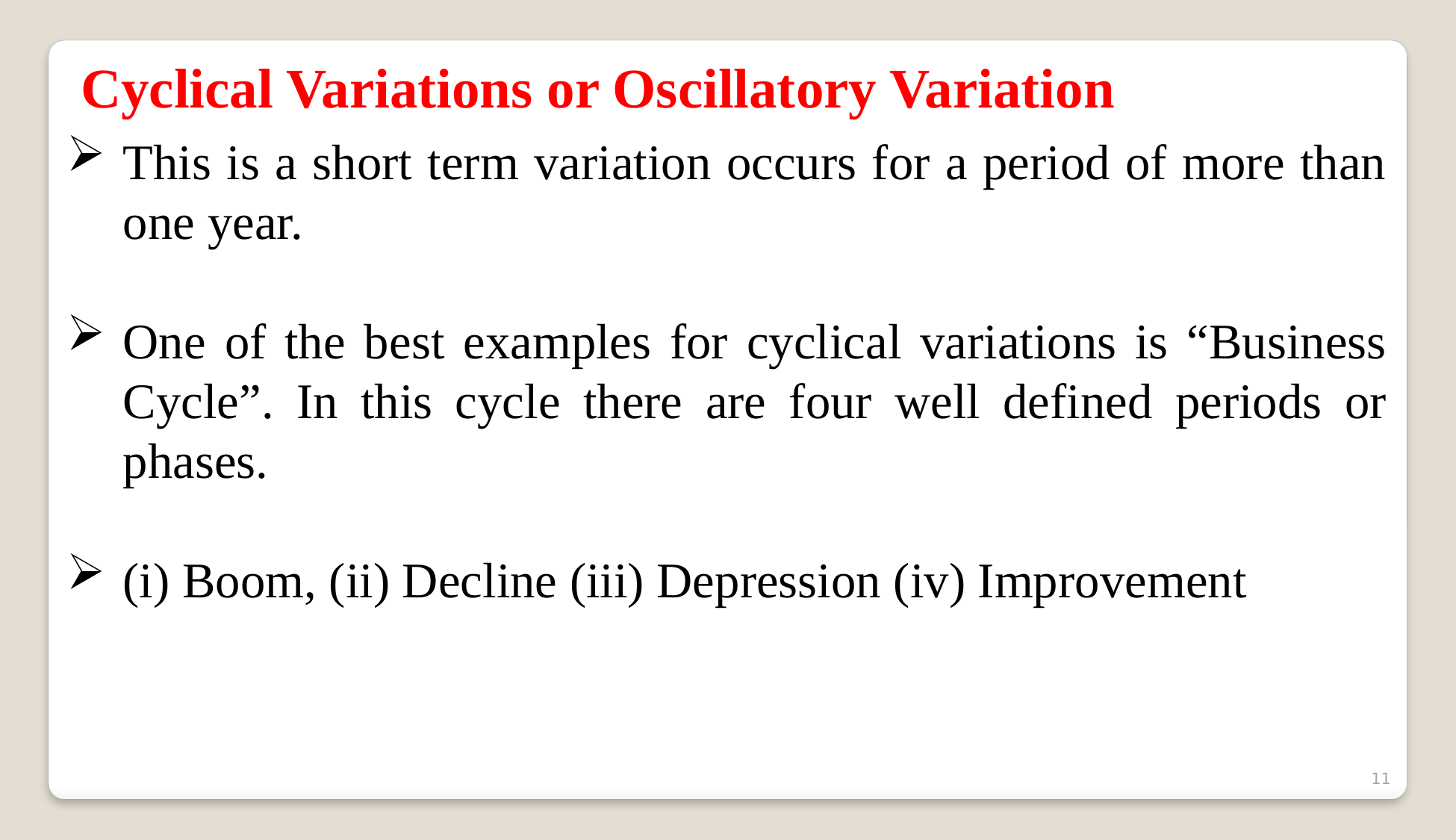

Cyclical Variations or Oscillatory Variation

This is a short term variation occurs for a period of more than one year.

One of the best examples for cyclical variations is “Business Cycle”. In this cycle there are four well defined periods or phases.

(i) Boom, (ii) Decline (iii) Depression (iv) Improvement
11